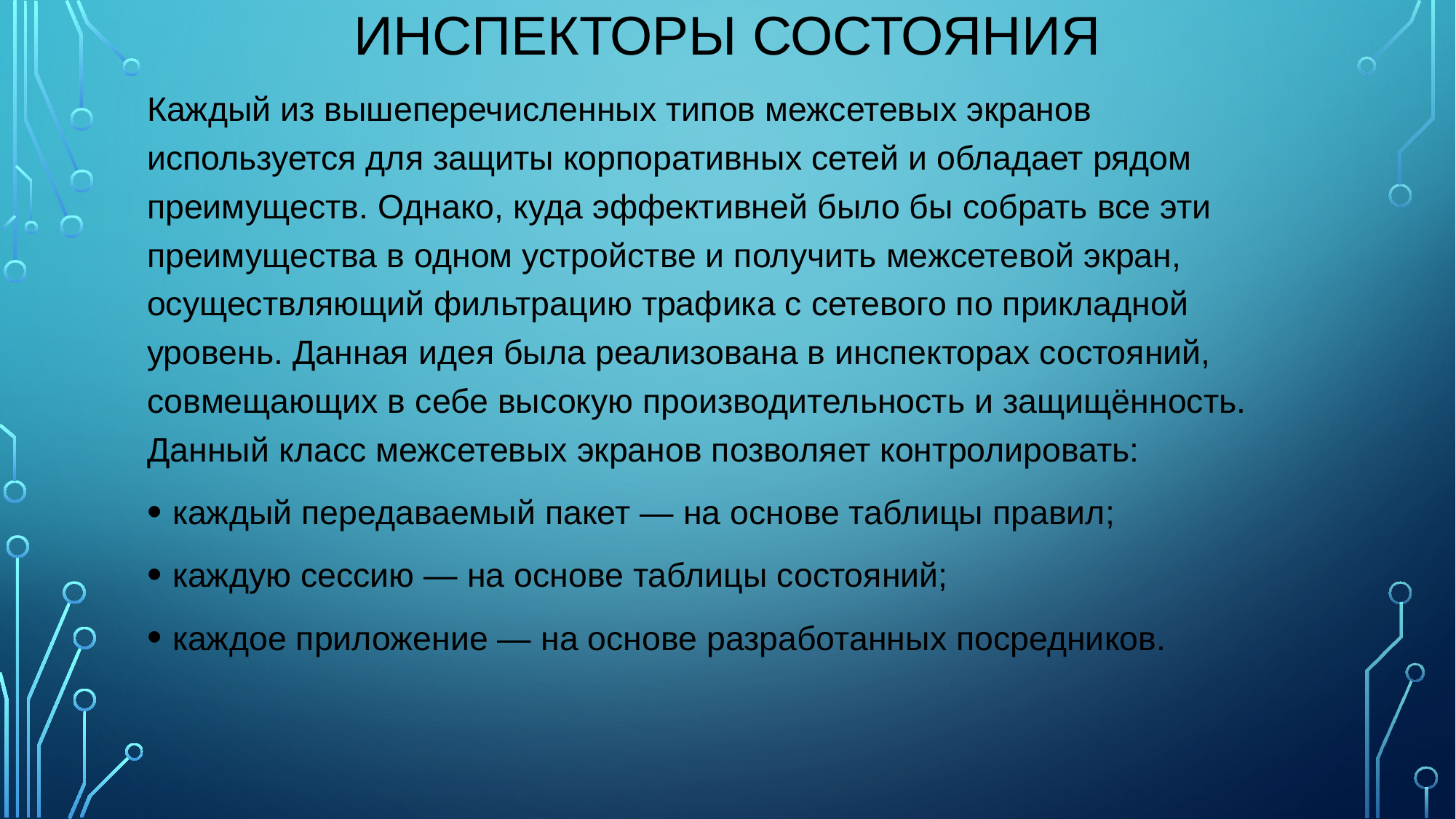

# Инспекторы состояния
Каждый из вышеперечисленных типов межсетевых экранов используется для защиты корпоративных сетей и обладает рядом преимуществ. Однако, куда эффективней было бы собрать все эти преимущества в одном устройстве и получить межсетевой экран, осуществляющий фильтрацию трафика с сетевого по прикладной уровень. Данная идея была реализована в инспекторах состояний, совмещающих в себе высокую производительность и защищённость. Данный класс межсетевых экранов позволяет контролировать:
каждый передаваемый пакет — на основе таблицы правил;
каждую сессию — на основе таблицы состояний;
каждое приложение — на основе разработанных посредников.